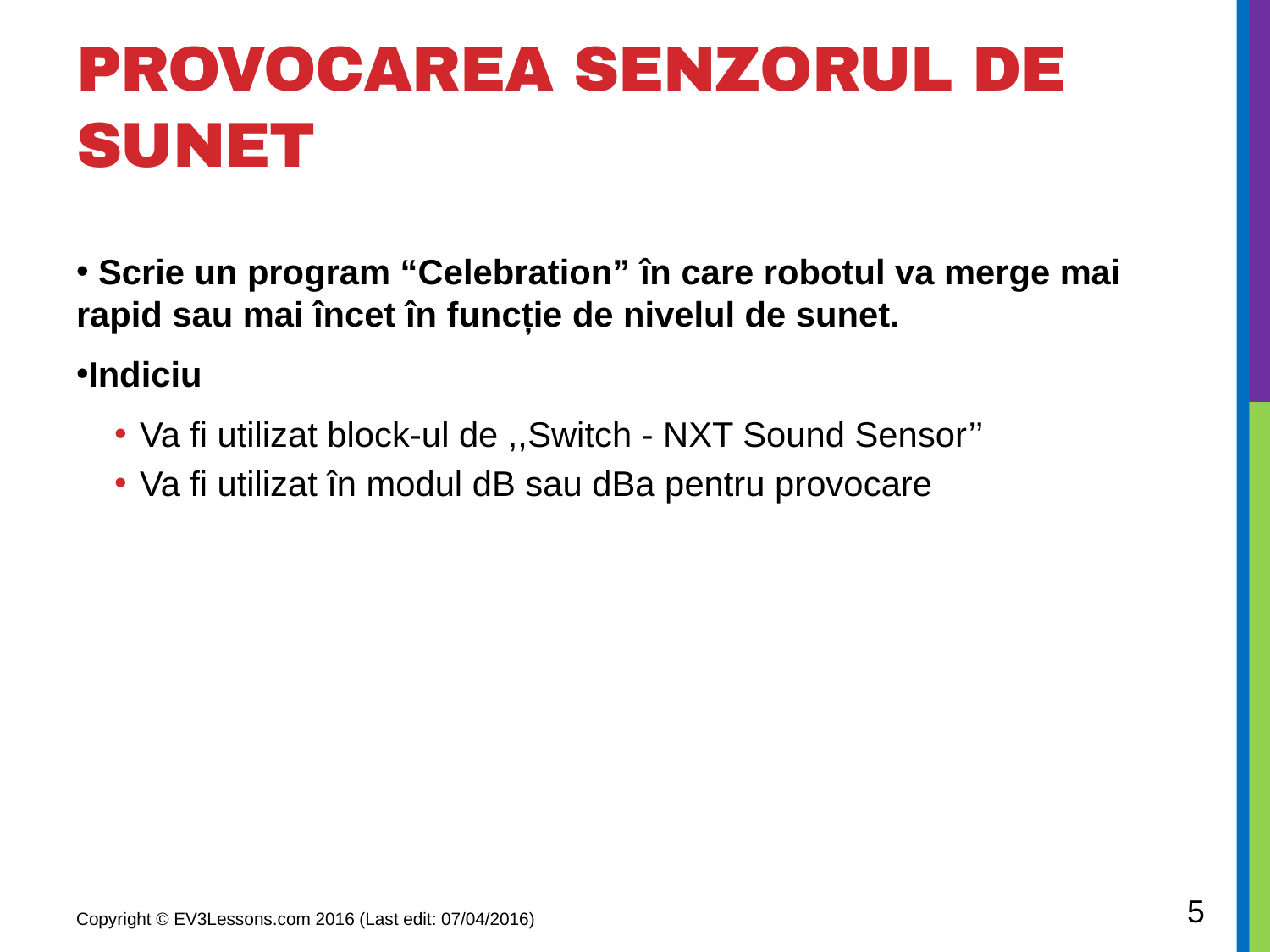

# Provocarea senzorul de sunet
 Scrie un program “Celebration” în care robotul va merge mai rapid sau mai încet în funcție de nivelul de sunet.
Indiciu
Va fi utilizat block-ul de ,,Switch - NXT Sound Sensor’’
Va fi utilizat în modul dB sau dBa pentru provocare

5
Copyright © EV3Lessons.com 2016 (Last edit: 07/04/2016)